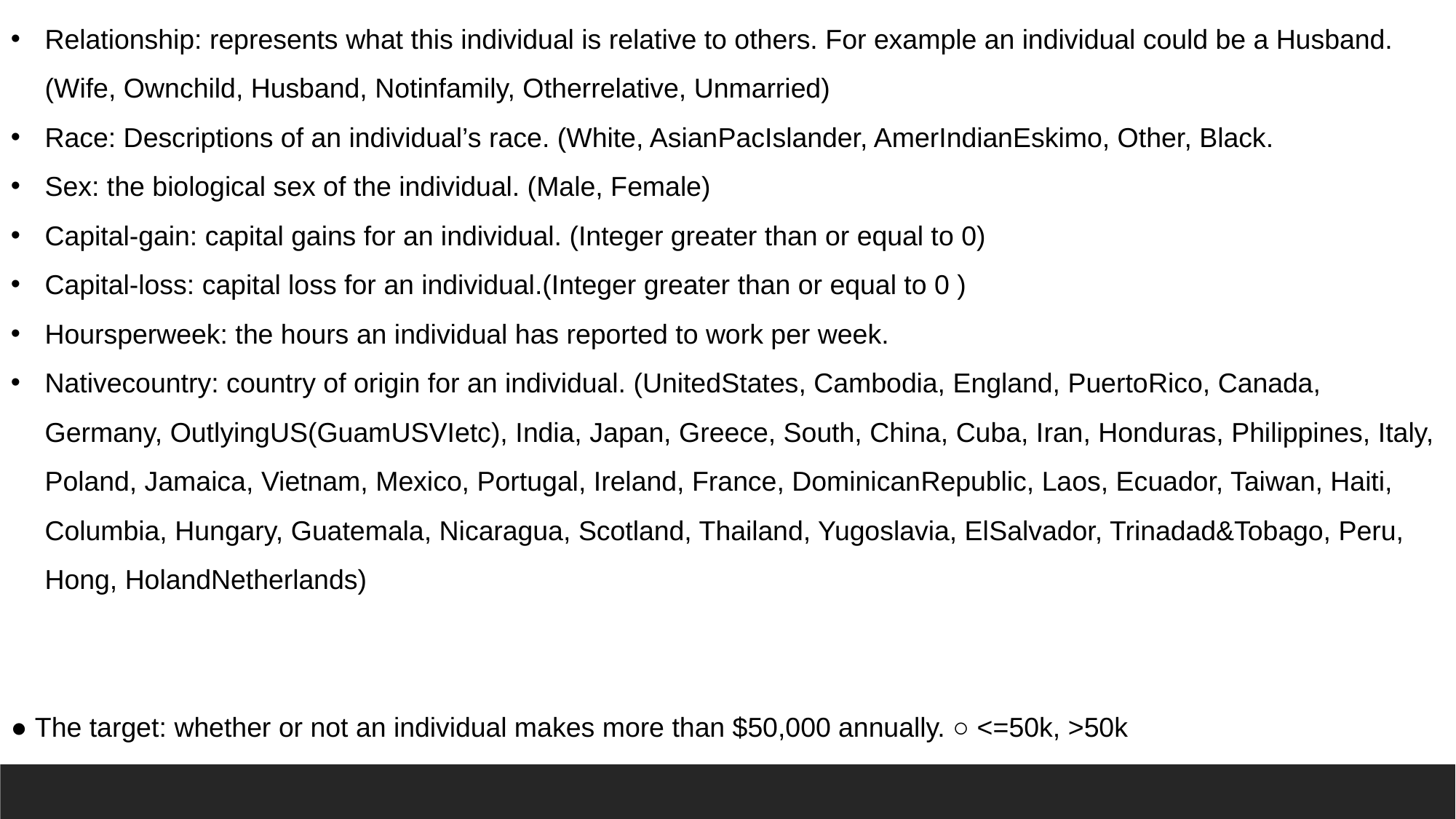

Relationship​: represents what this individual is relative to others. For example an individual could be a Husband. (Wife, Own­child, Husband, Not­in­family, Other­relative, Unmarried)
Race​: Descriptions of an individual’s race. (White, Asian­Pac­Islander, Amer­Indian­Eskimo, Other, Black.
Sex​: the biological sex of the individual. (Male, Female)
Capital­-gain​: capital gains for an individual. (Integer greater than or equal to 0)
Capital­-loss​: capital loss for an individual.(Integer greater than or equal to 0 )
Hours­per­week​: the hours an individual has reported to work per week.
Native­country​: country of origin for an individual. (United­States, Cambodia, England, Puerto­Rico, Canada, Germany, Outlying­US(Guam­USVI­etc), India, Japan, Greece, South, China, Cuba, Iran, Honduras, Philippines, Italy, Poland, Jamaica, Vietnam, Mexico, Portugal, Ireland, France, Dominican­Republic, Laos, Ecuador, Taiwan, Haiti, Columbia, Hungary, Guatemala, Nicaragua, Scotland, Thailand, Yugoslavia, El­Salvador, Trinadad&Tobago, Peru, Hong, Holand­Netherlands)

● The target​: whether or not an individual makes more than $50,000 annually. ○ <=50k, >50k